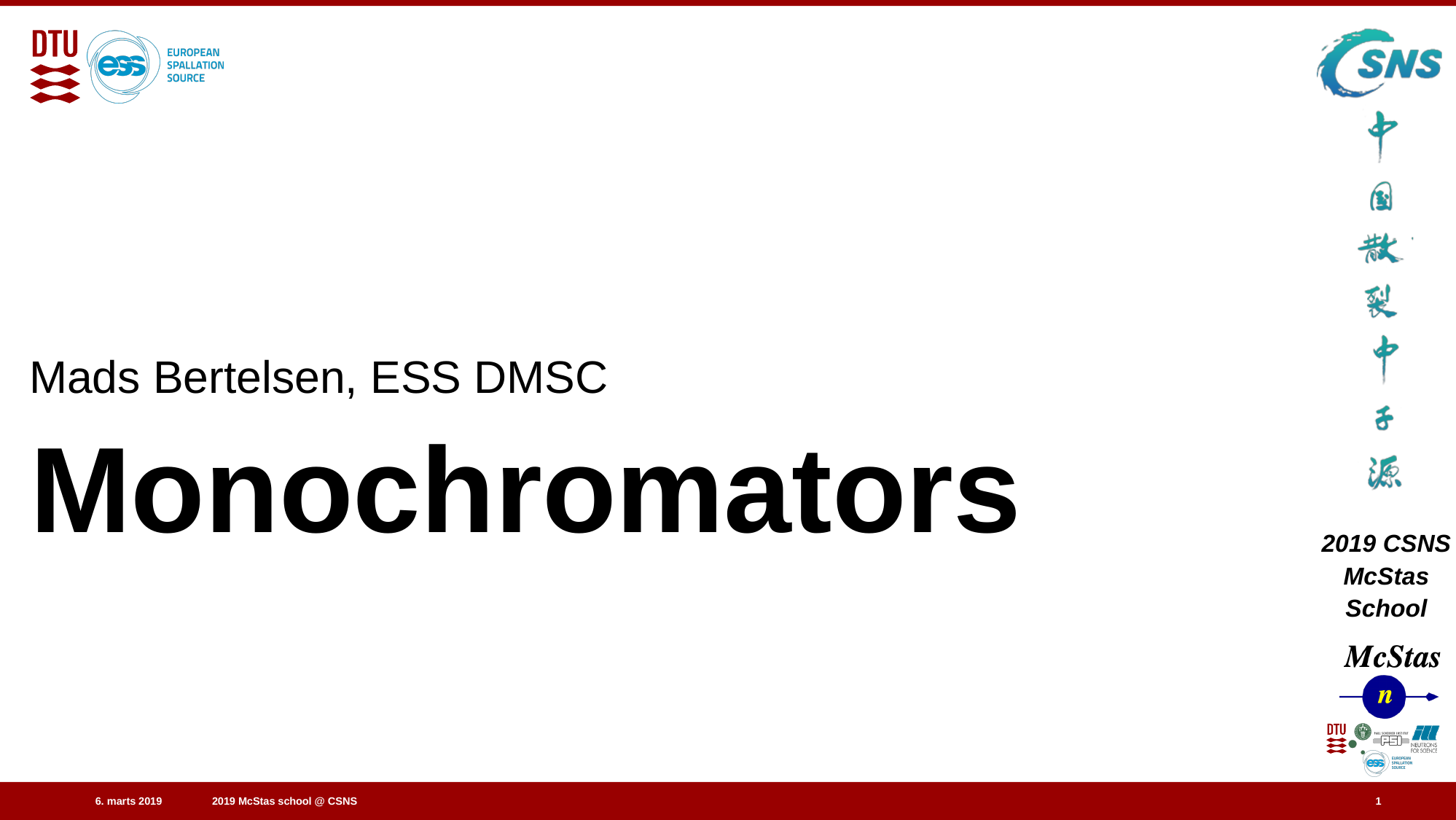

Mads Bertelsen, ESS DMSC
# Monochromators
1